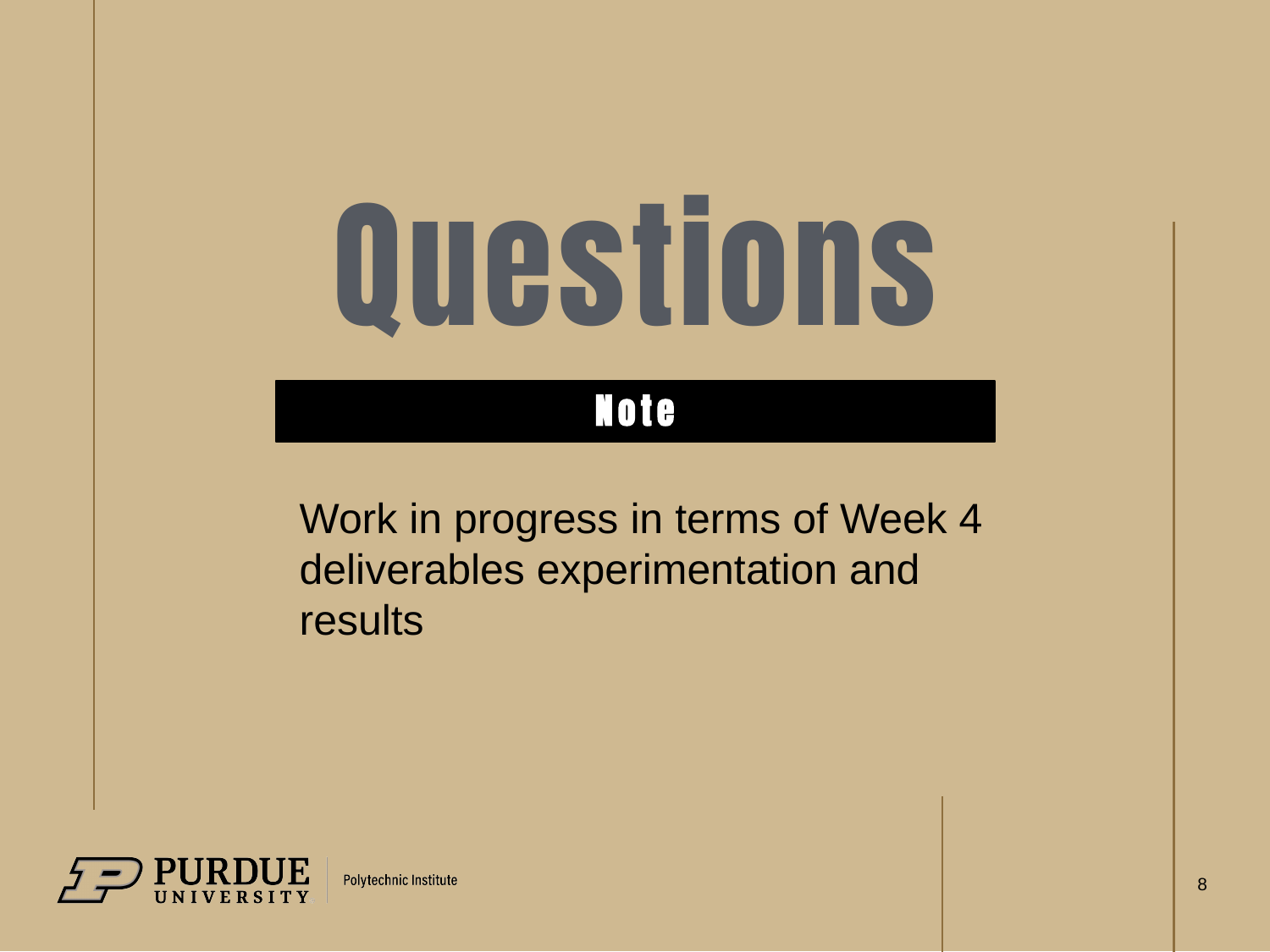

# Questions
Note
Work in progress in terms of Week 4 deliverables experimentation and results
8